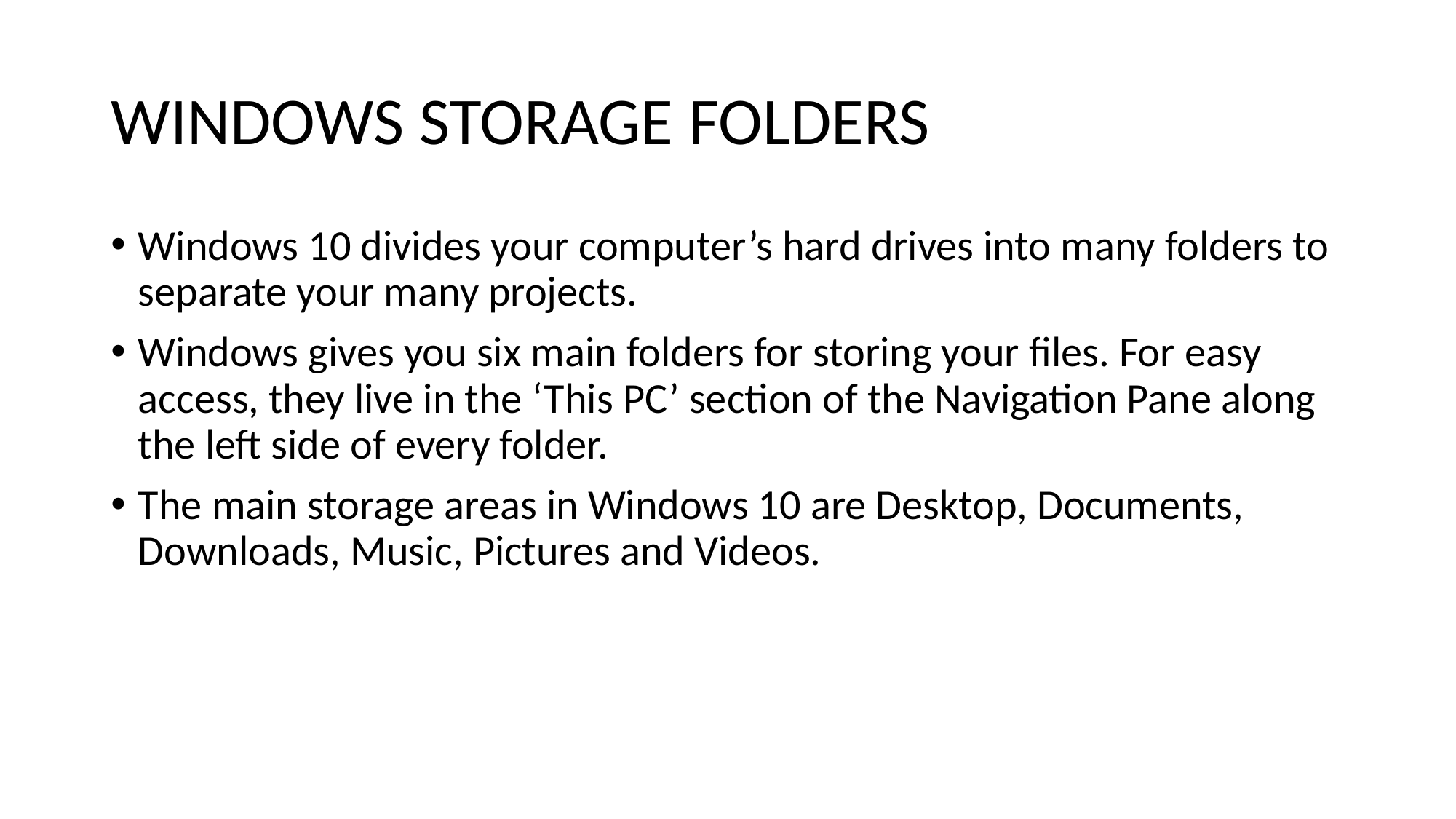

# WINDOWS STORAGE FOLDERS
Windows 10 divides your computer’s hard drives into many folders to separate your many projects.
Windows gives you six main folders for storing your files. For easy access, they live in the ‘This PC’ section of the Navigation Pane along the left side of every folder.
The main storage areas in Windows 10 are Desktop, Documents, Downloads, Music, Pictures and Videos.